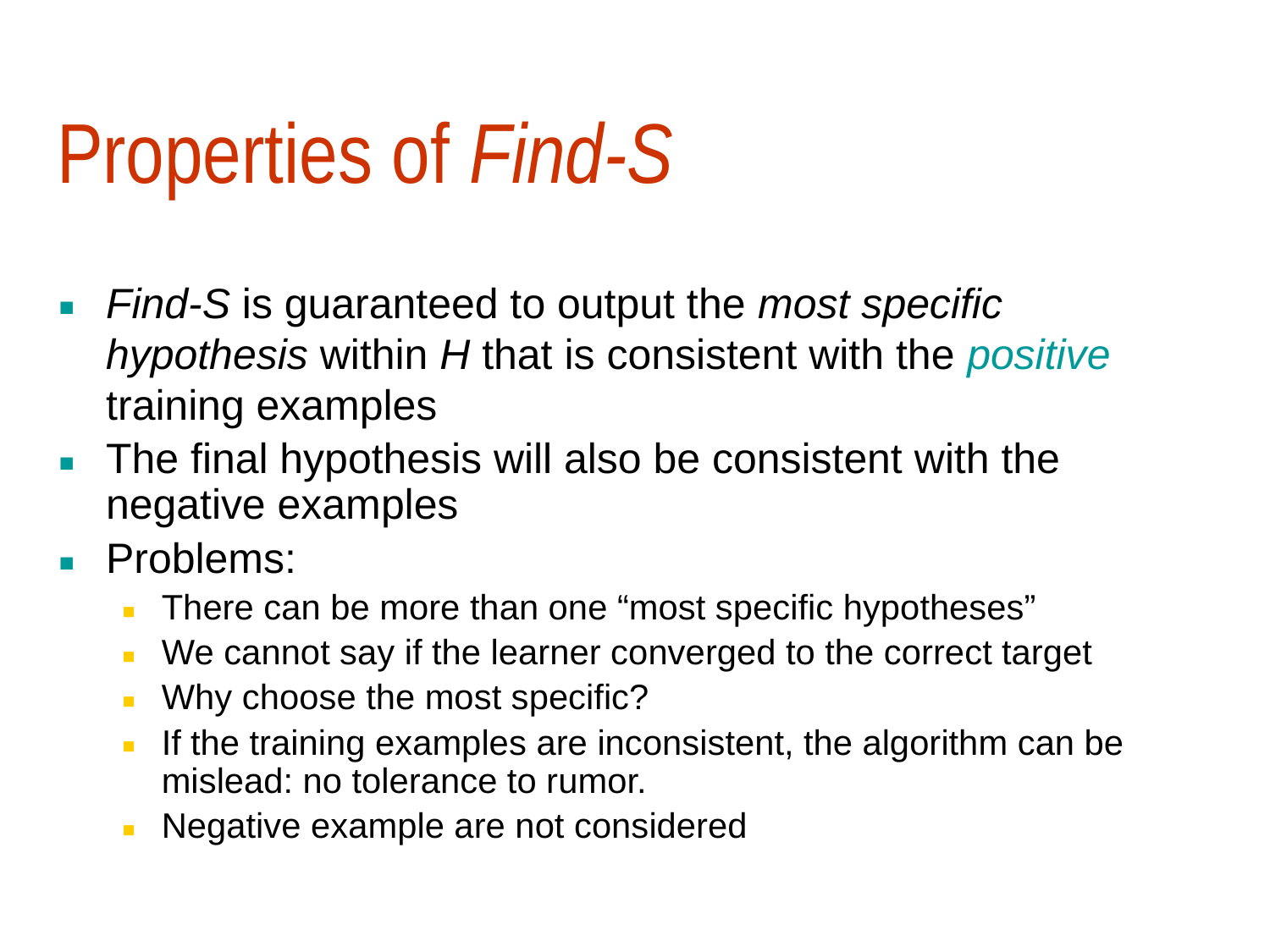

# Properties of Find-S
Find-S is guaranteed to output the most specific hypothesis within H that is consistent with the positive training examples
The final hypothesis will also be consistent with the negative examples
Problems:
There can be more than one “most specific hypotheses”
We cannot say if the learner converged to the correct target
Why choose the most specific?
If the training examples are inconsistent, the algorithm can be mislead: no tolerance to rumor.
Negative example are not considered